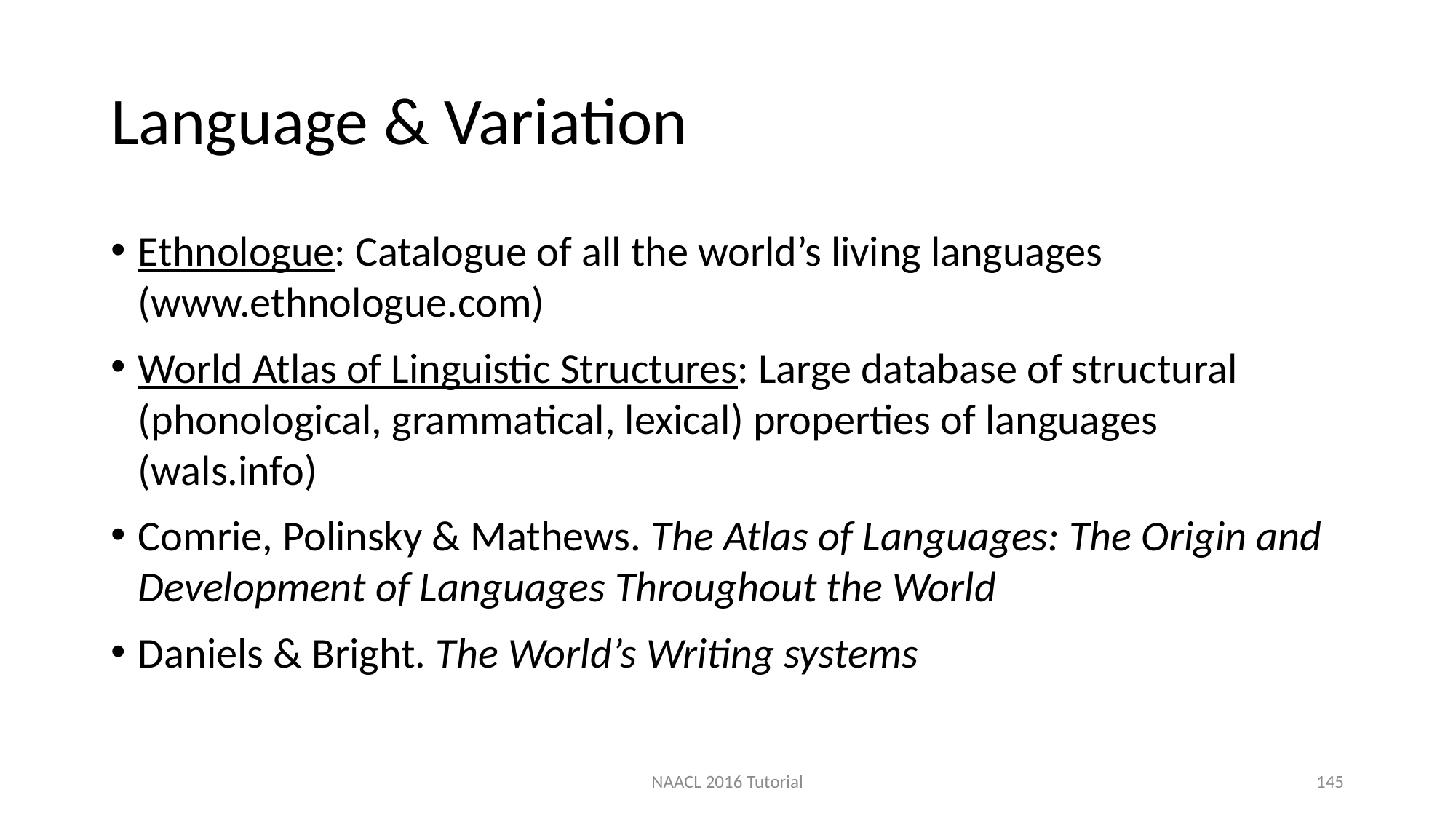

# Language & Variation
Ethnologue: Catalogue of all the world’s living languages (www.ethnologue.com)
World Atlas of Linguistic Structures: Large database of structural (phonological, grammatical, lexical) properties of languages (wals.info)
Comrie, Polinsky & Mathews. The Atlas of Languages: The Origin and Development of Languages Throughout the World
Daniels & Bright. The World’s Writing systems
NAACL 2016 Tutorial
145